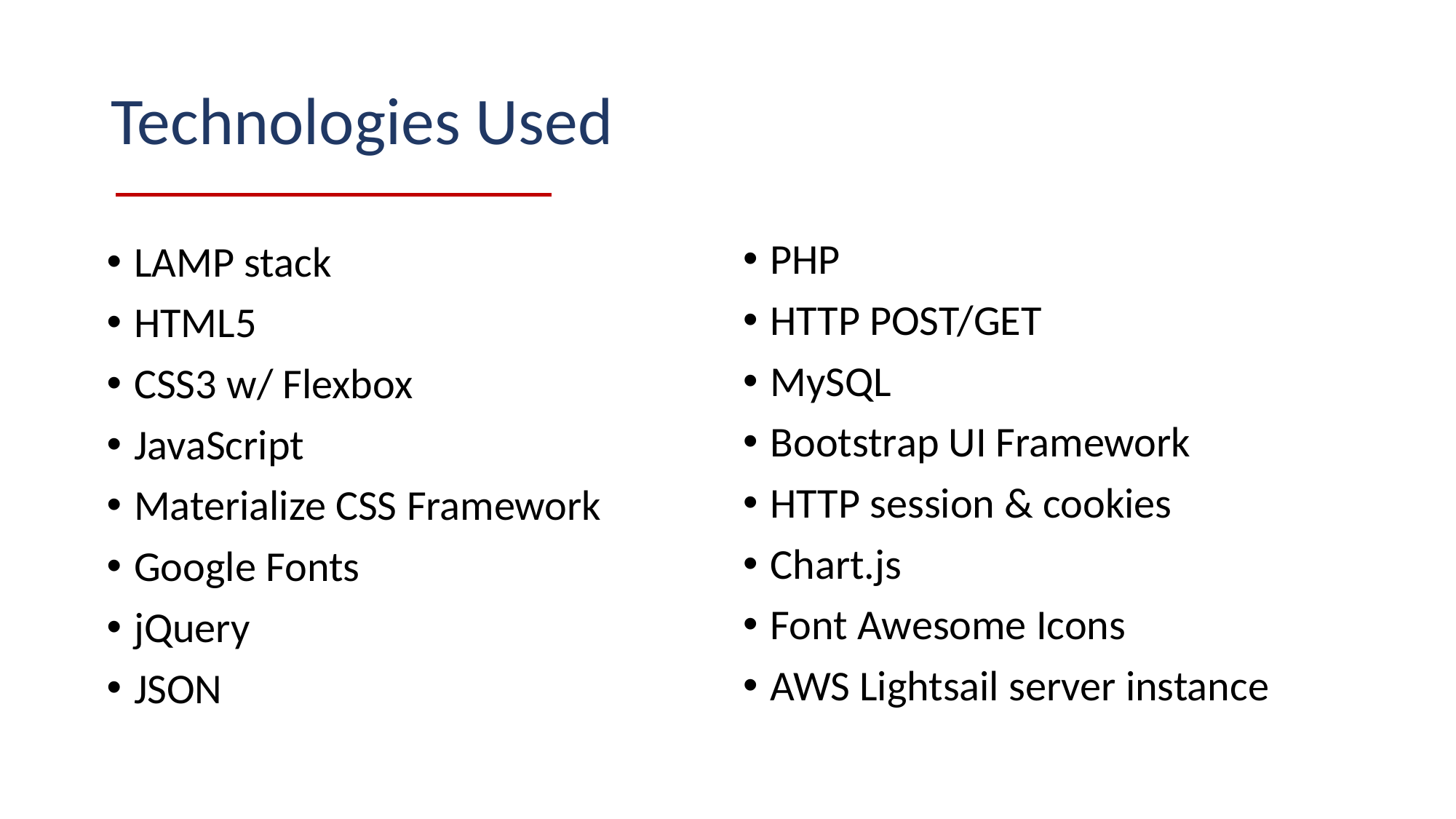

# Technologies Used
PHP
HTTP POST/GET
MySQL
Bootstrap UI Framework
HTTP session & cookies
Chart.js
Font Awesome Icons
AWS Lightsail server instance
LAMP stack
HTML5
CSS3 w/ Flexbox
JavaScript
Materialize CSS Framework
Google Fonts
jQuery
JSON